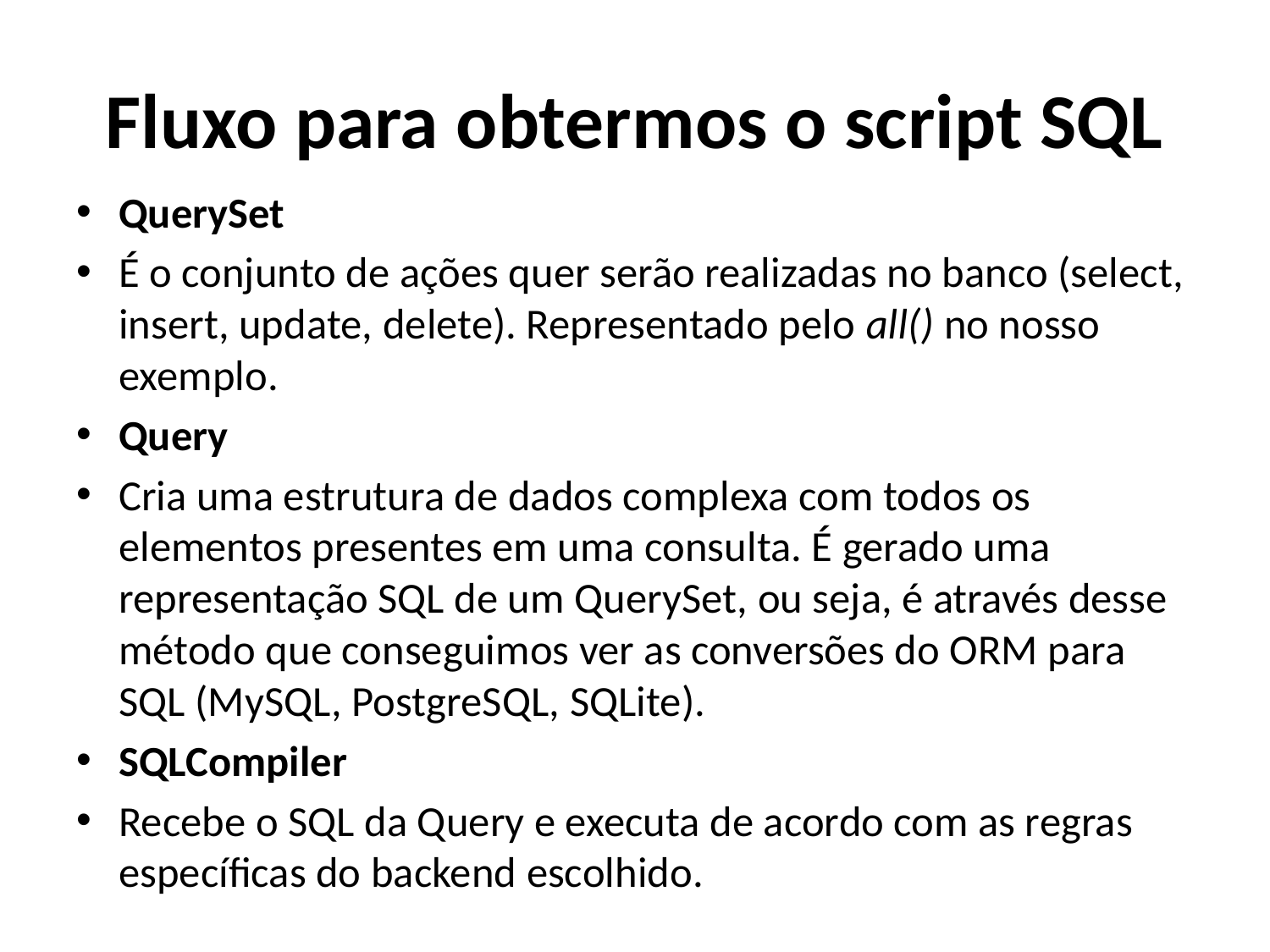

# Fluxo para obtermos o script SQL
QuerySet
É o conjunto de ações quer serão realizadas no banco (select, insert, update, delete). Representado pelo all() no nosso exemplo.
Query
Cria uma estrutura de dados complexa com todos os elementos presentes em uma consulta. É gerado uma representação SQL de um QuerySet, ou seja, é através desse método que conseguimos ver as conversões do ORM para SQL (MySQL, PostgreSQL, SQLite).
SQLCompiler
Recebe o SQL da Query e executa de acordo com as regras específicas do backend escolhido.